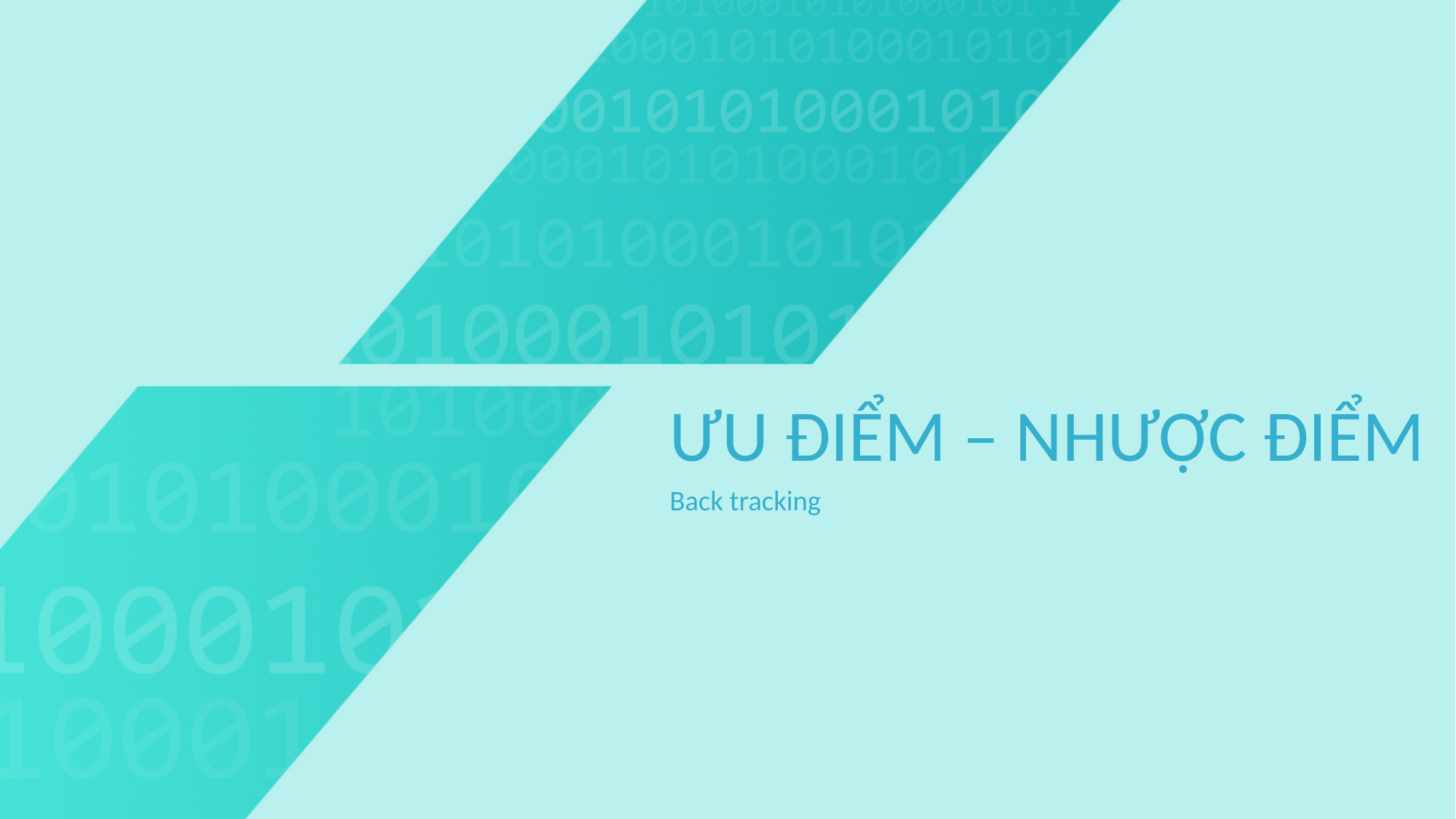

ƯU ĐIỂM – NHƯỢC ĐIỂM
Back tracking